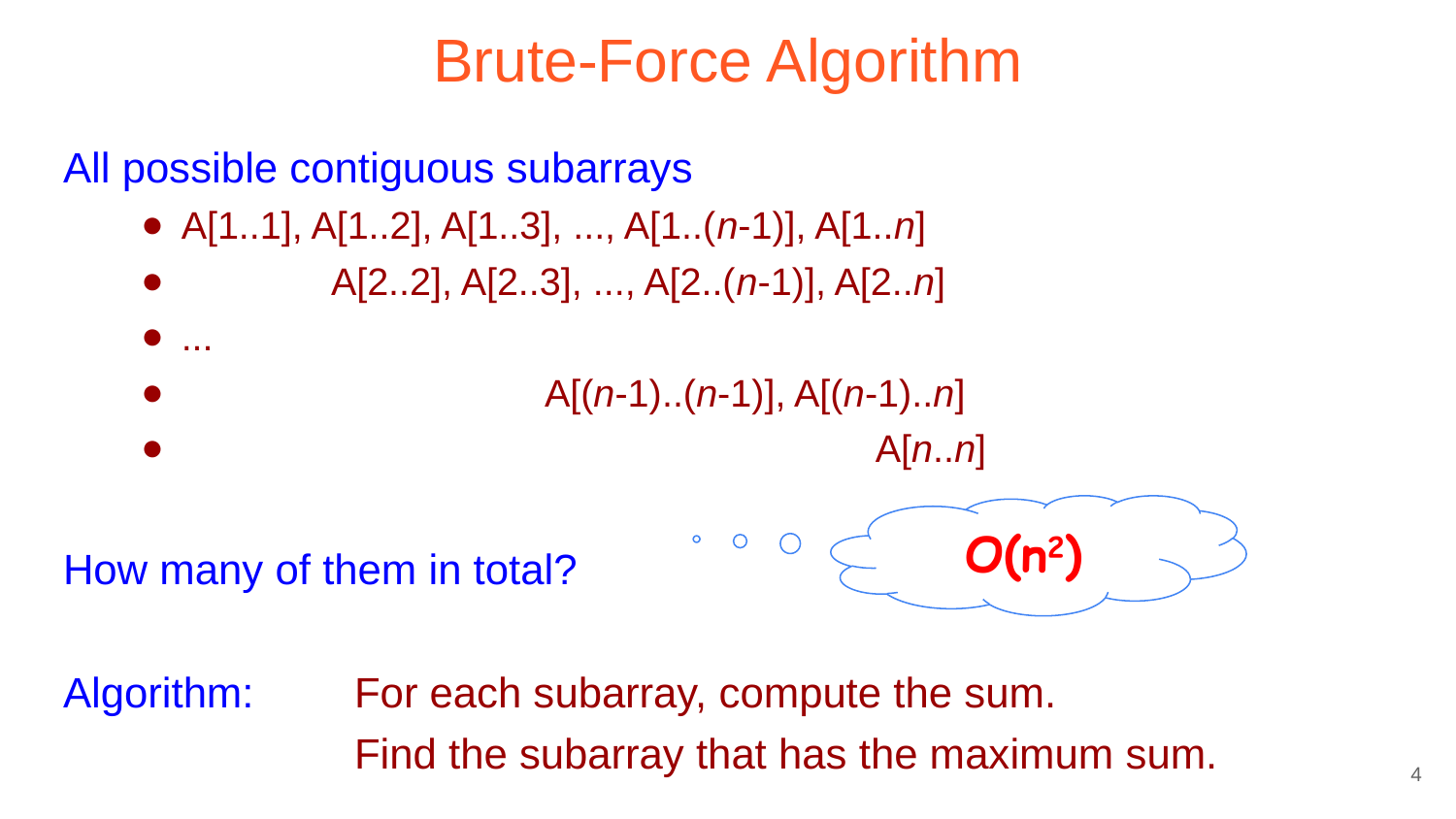

Brute-Force Algorithm
All possible contiguous subarrays
A[1..1], A[1..2], A[1..3], ..., A[1..(n-1)], A[1..n]
              A[2..2], A[2..3], ..., A[2..(n-1)], A[2..n]
...
                                  A[(n-1)..(n-1)], A[(n-1)..n]
                                                                 A[n..n]

How many of them in total?

Algorithm: 	For each subarray, compute the sum.
		Find the subarray that has the maximum sum.
O(n2)
4